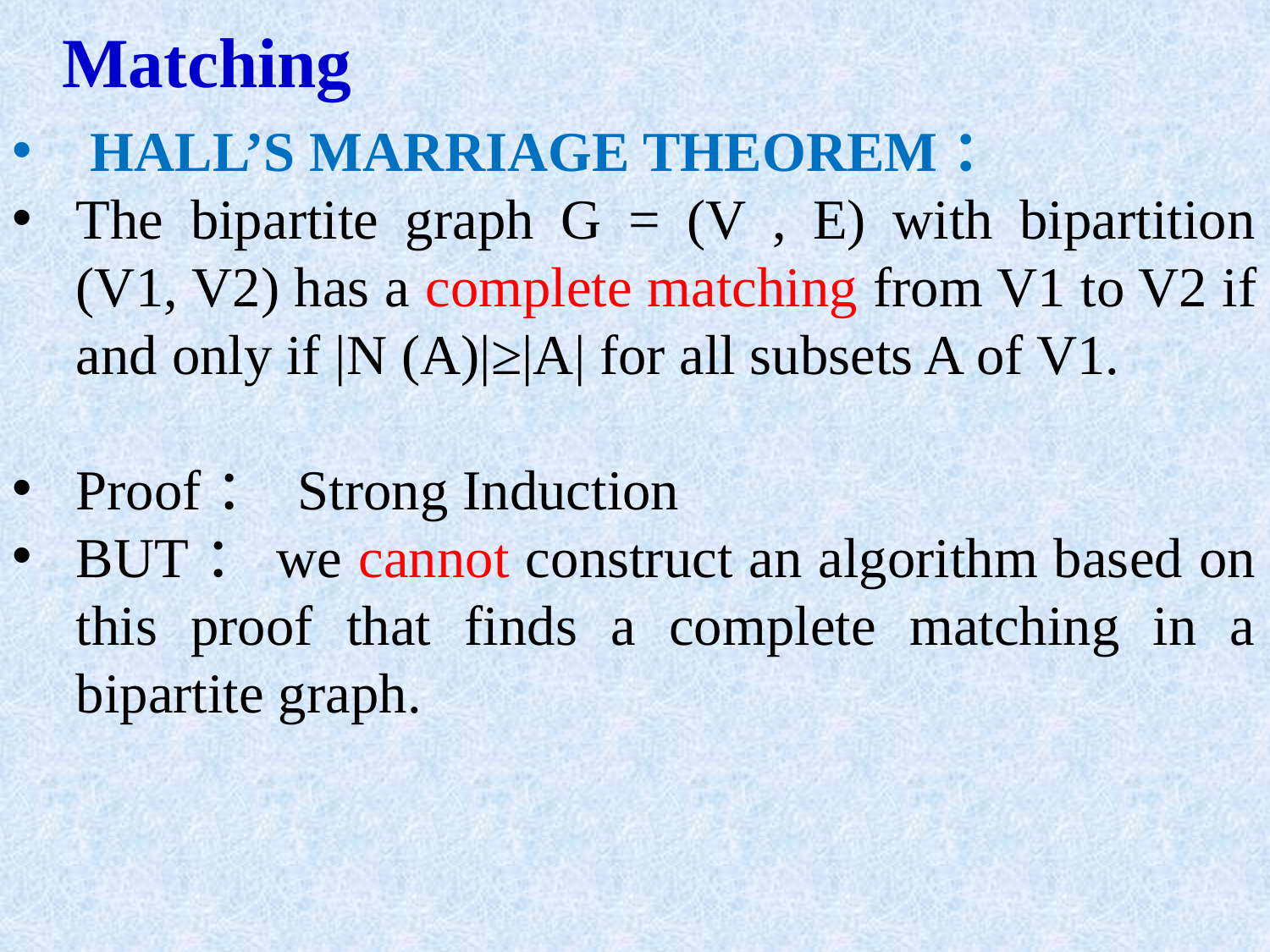

Matching
 HALL’S MARRIAGE THEOREM：
The bipartite graph G = (V , E) with bipartition (V1, V2) has a complete matching from V1 to V2 if and only if |N (A)|≥|A| for all subsets A of V1.

Proof： Strong Induction
BUT：we cannot construct an algorithm based on this proof that finds a complete matching in a bipartite graph.